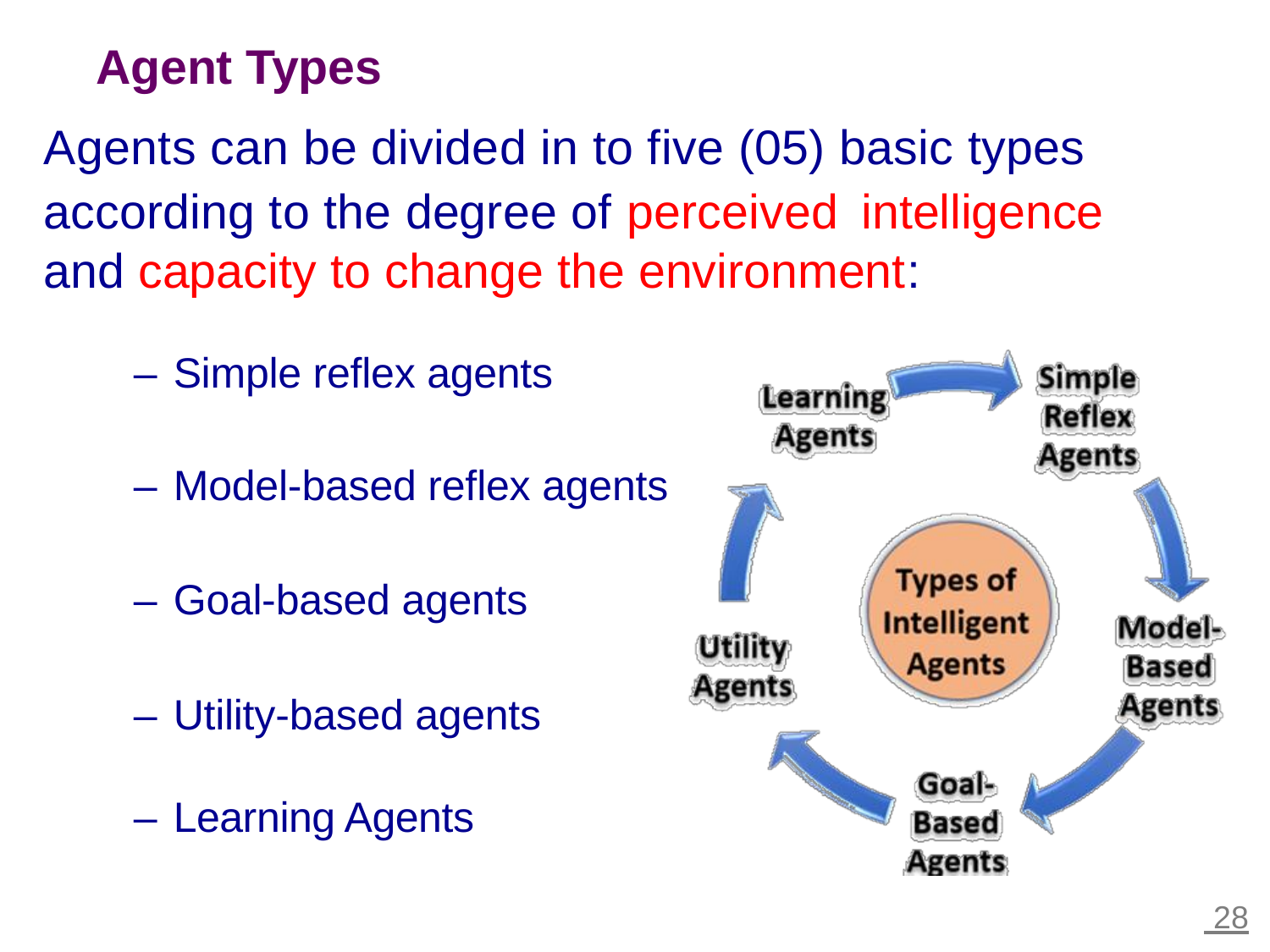

Agent Types
Agents can be divided in to five (05) basic types
according to the degree of perceived
intelligence
and capacity to change the environment:

–
Simple reflex agents
–
Model-based reflex agents
–
Goal-based agents
–
Utility-based agents
–
Learning Agents
 28